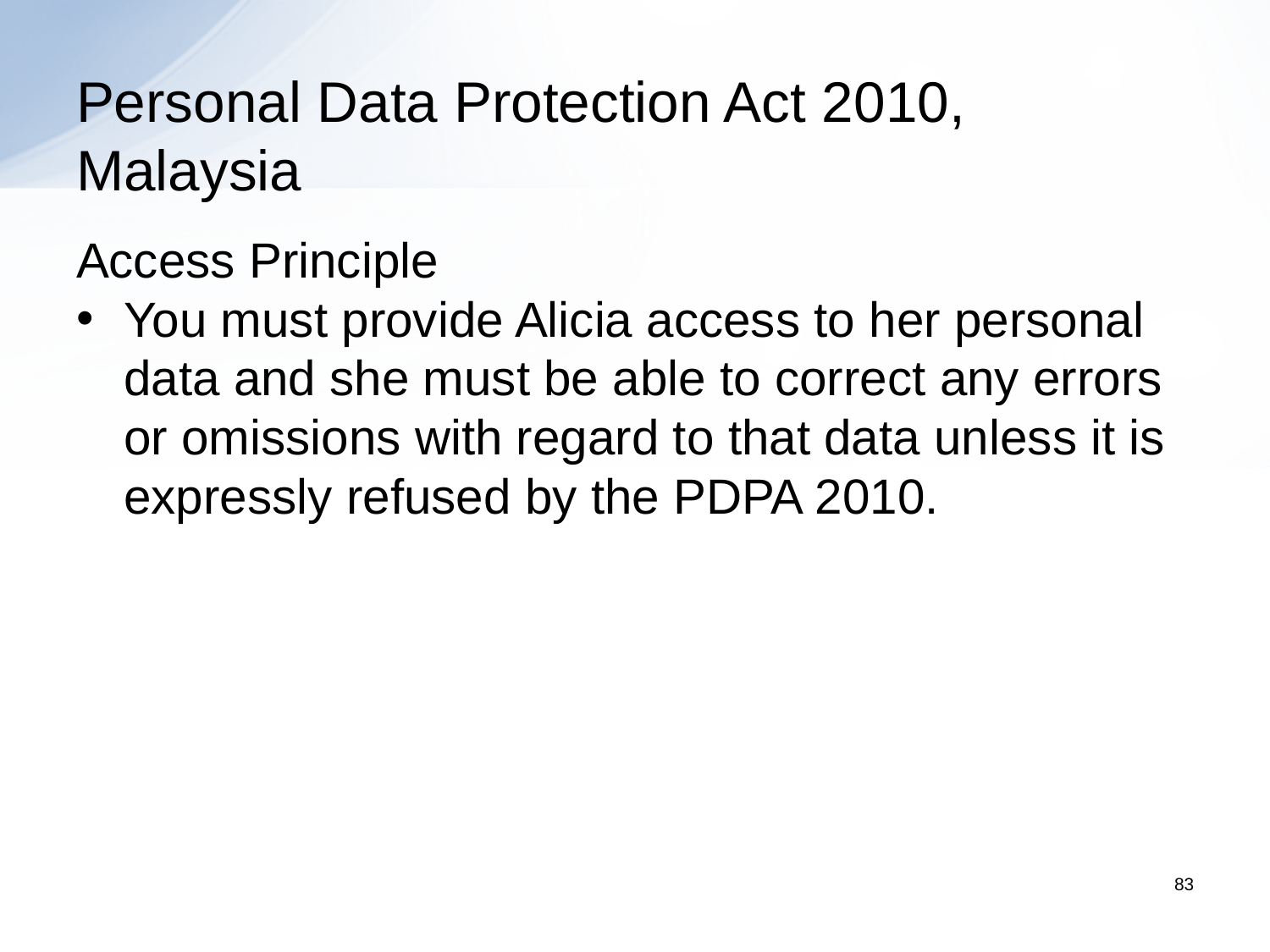

# Personal Data Protection Act 2010, Malaysia
Access Principle
You must provide Alicia access to her personal data and she must be able to correct any errors or omissions with regard to that data unless it is expressly refused by the PDPA 2010.
83